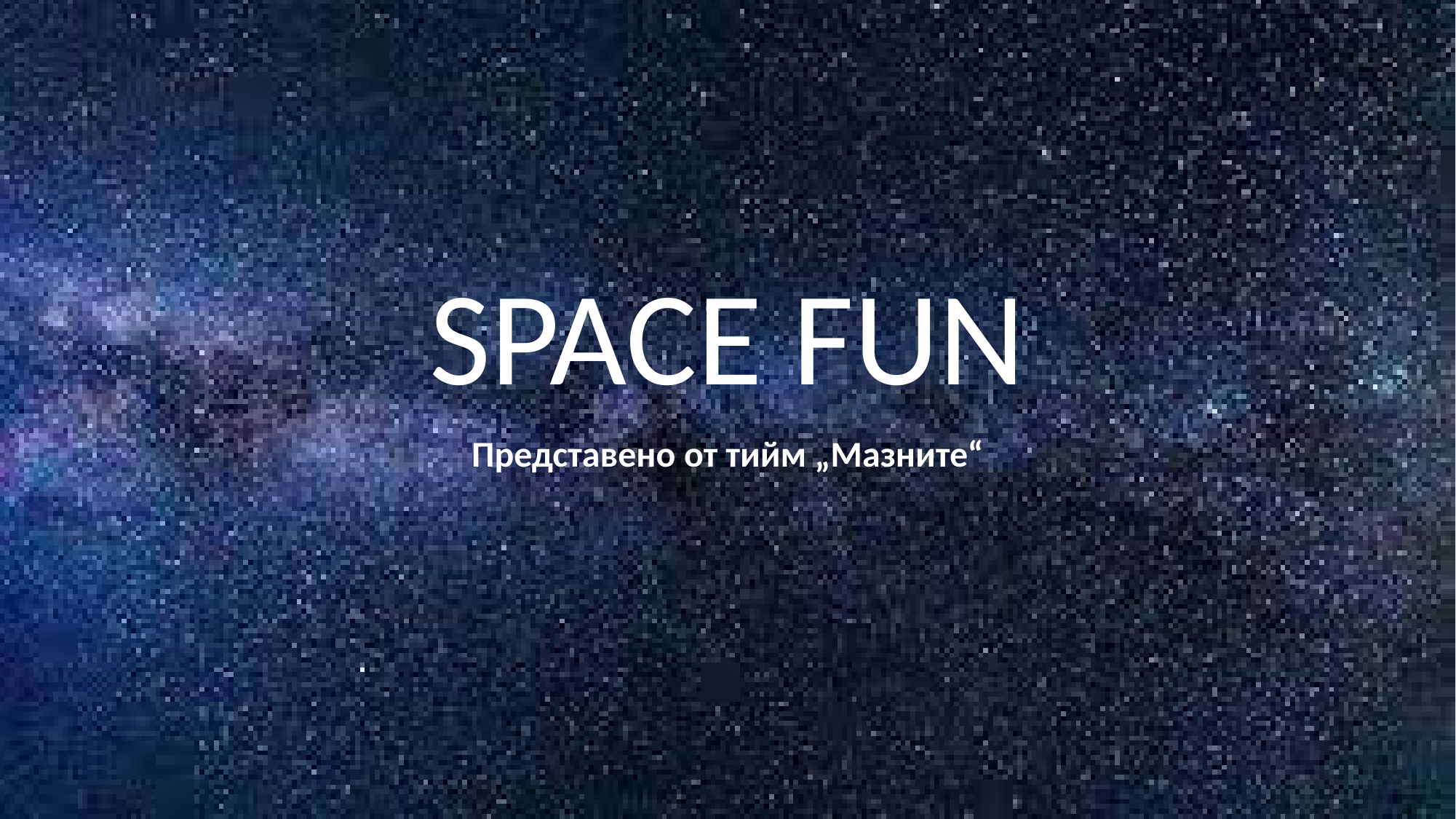

# SPACE FUN
Представено от тийм „Мазните“